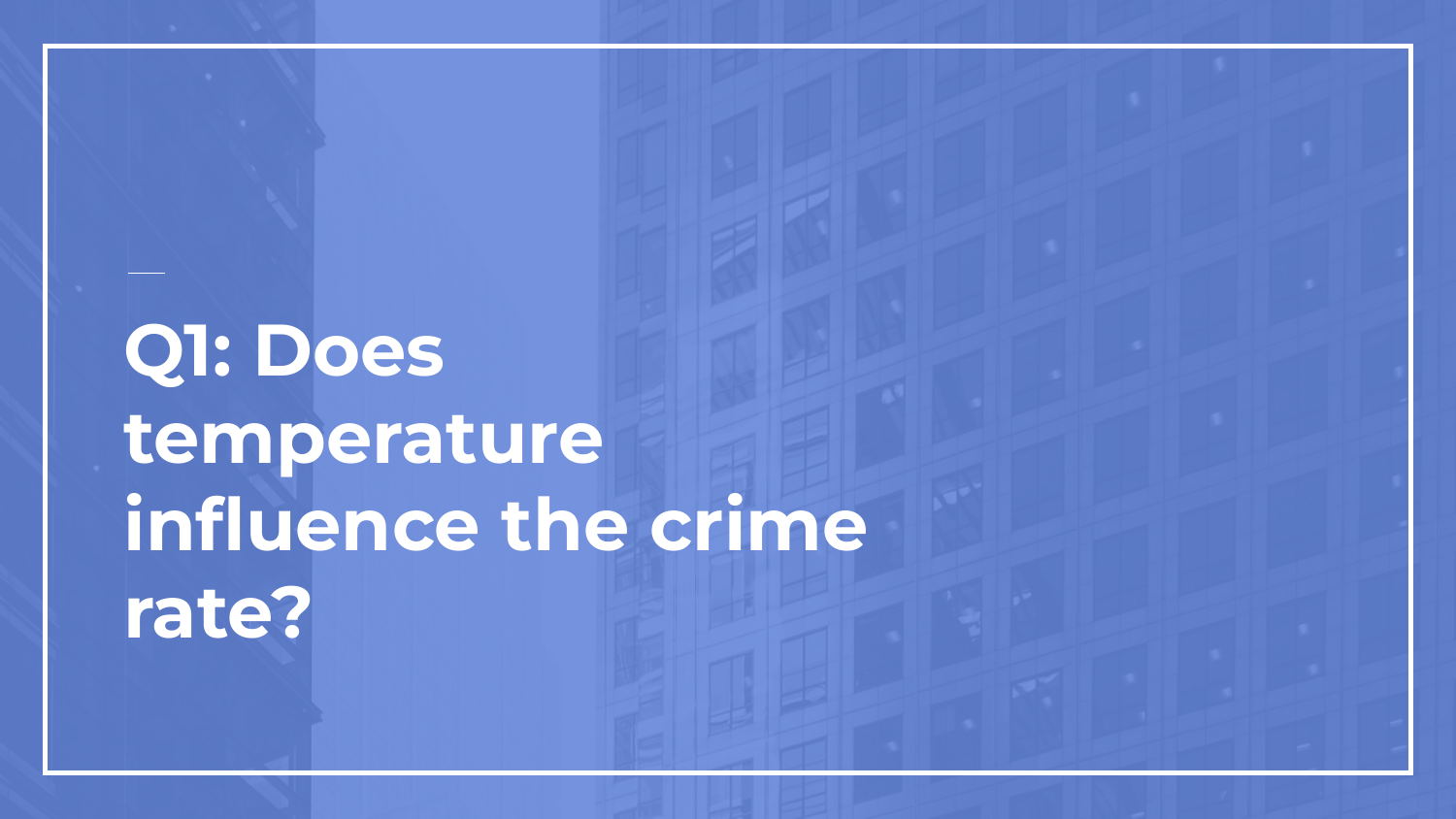

# Q1: Does temperature influence the crime rate?